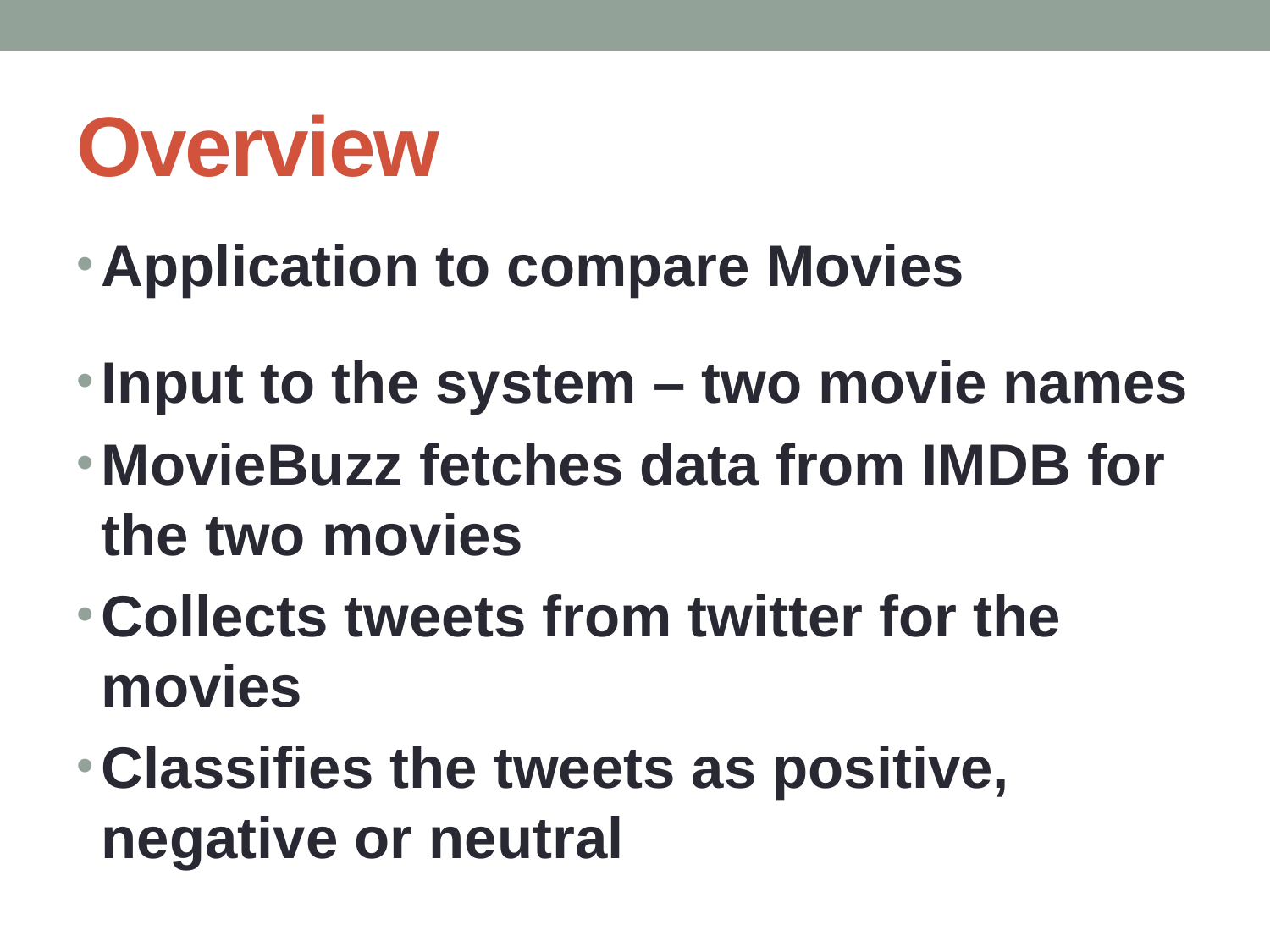

# Overview
Application to compare Movies
Input to the system – two movie names
MovieBuzz fetches data from IMDB for the two movies
Collects tweets from twitter for the movies
Classifies the tweets as positive, negative or neutral